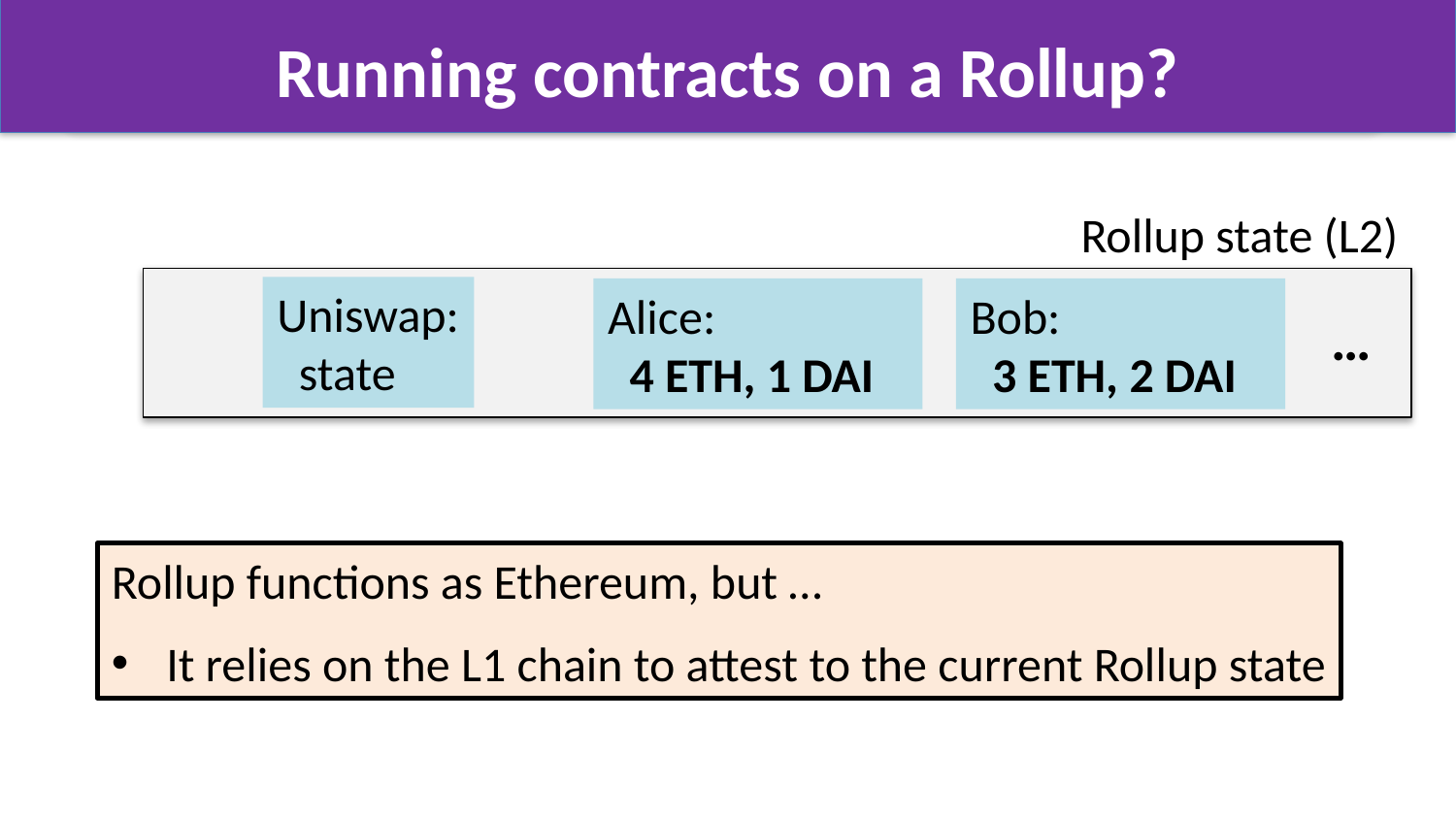

# Running contracts on a Rollup?
Rollup state (L2)

Uniswap:
  state
Bob:
  3 ETH, 2 DAI
Alice:
  4 ETH, 1 DAI
…
Rollup functions as Ethereum, but …
It relies on the L1 chain to attest to the current Rollup state